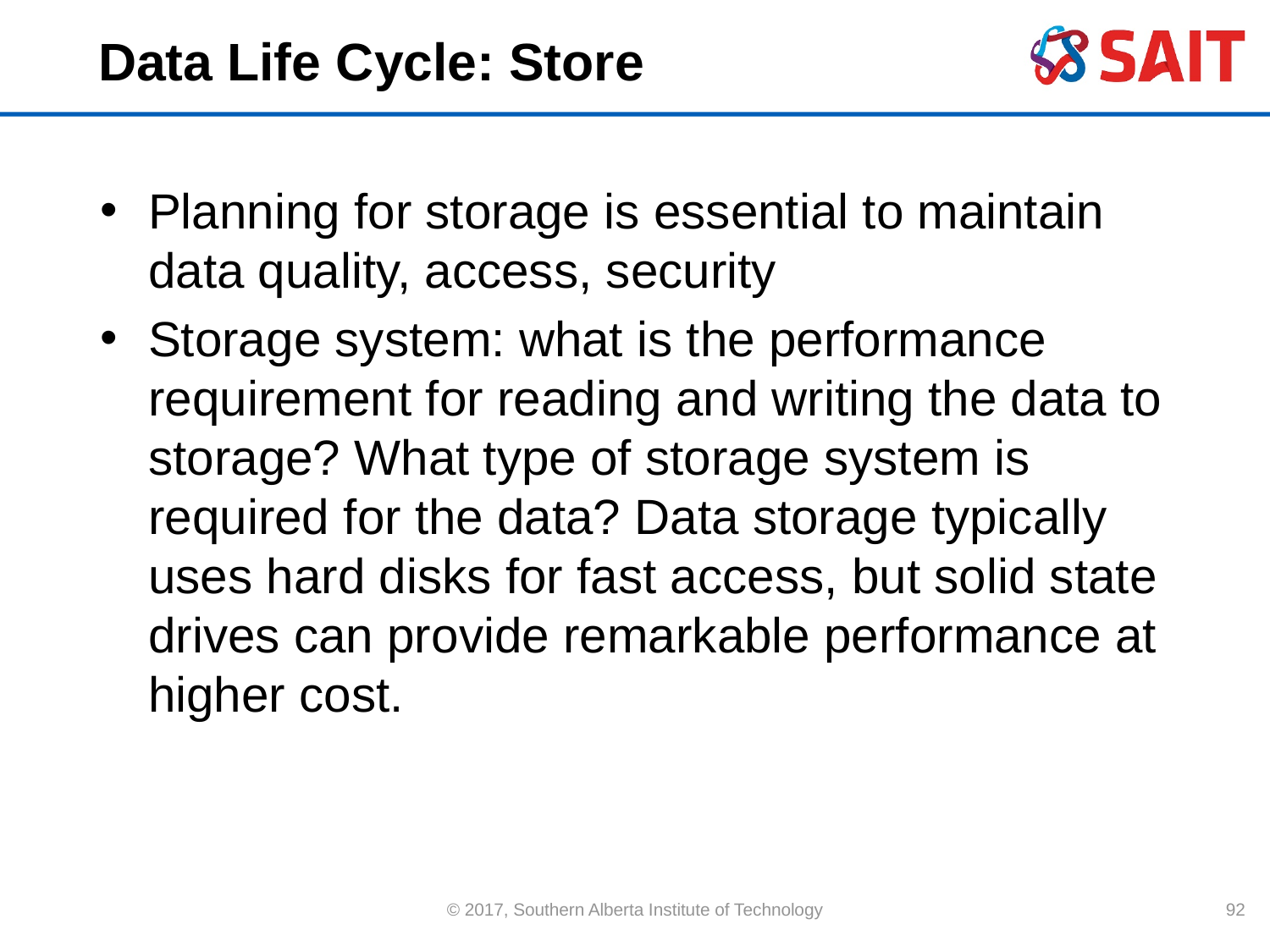

# Data Life Cycle: Store
Planning for storage is essential to maintain data quality, access, security
Storage system: what is the performance requirement for reading and writing the data to storage? What type of storage system is required for the data? Data storage typically uses hard disks for fast access, but solid state drives can provide remarkable performance at higher cost.